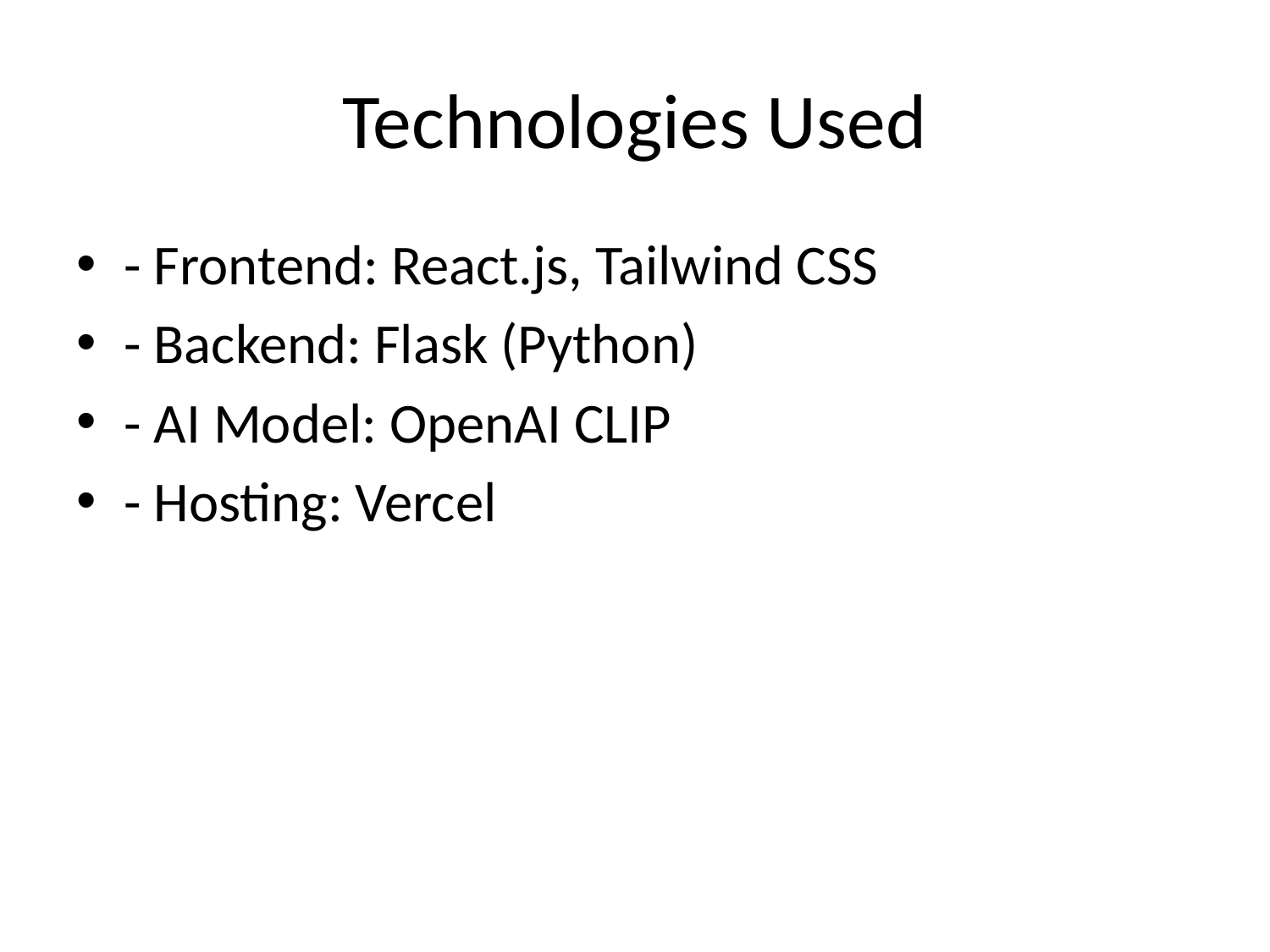

# Technologies Used
- Frontend: React.js, Tailwind CSS
- Backend: Flask (Python)
- AI Model: OpenAI CLIP
- Hosting: Vercel